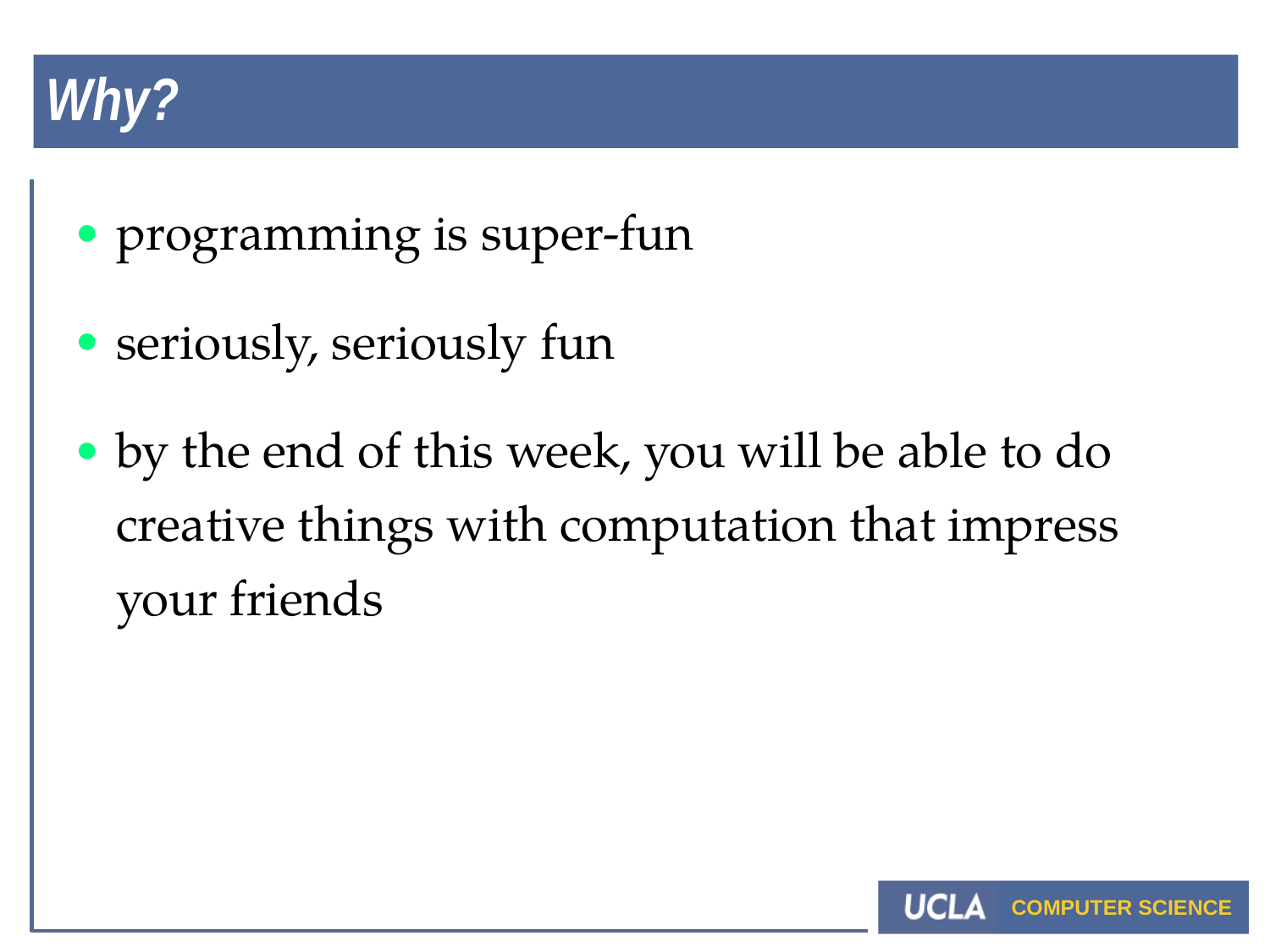

# Why?
programming is super-fun
seriously, seriously fun
by the end of this week, you will be able to do creative things with computation that impress your friends